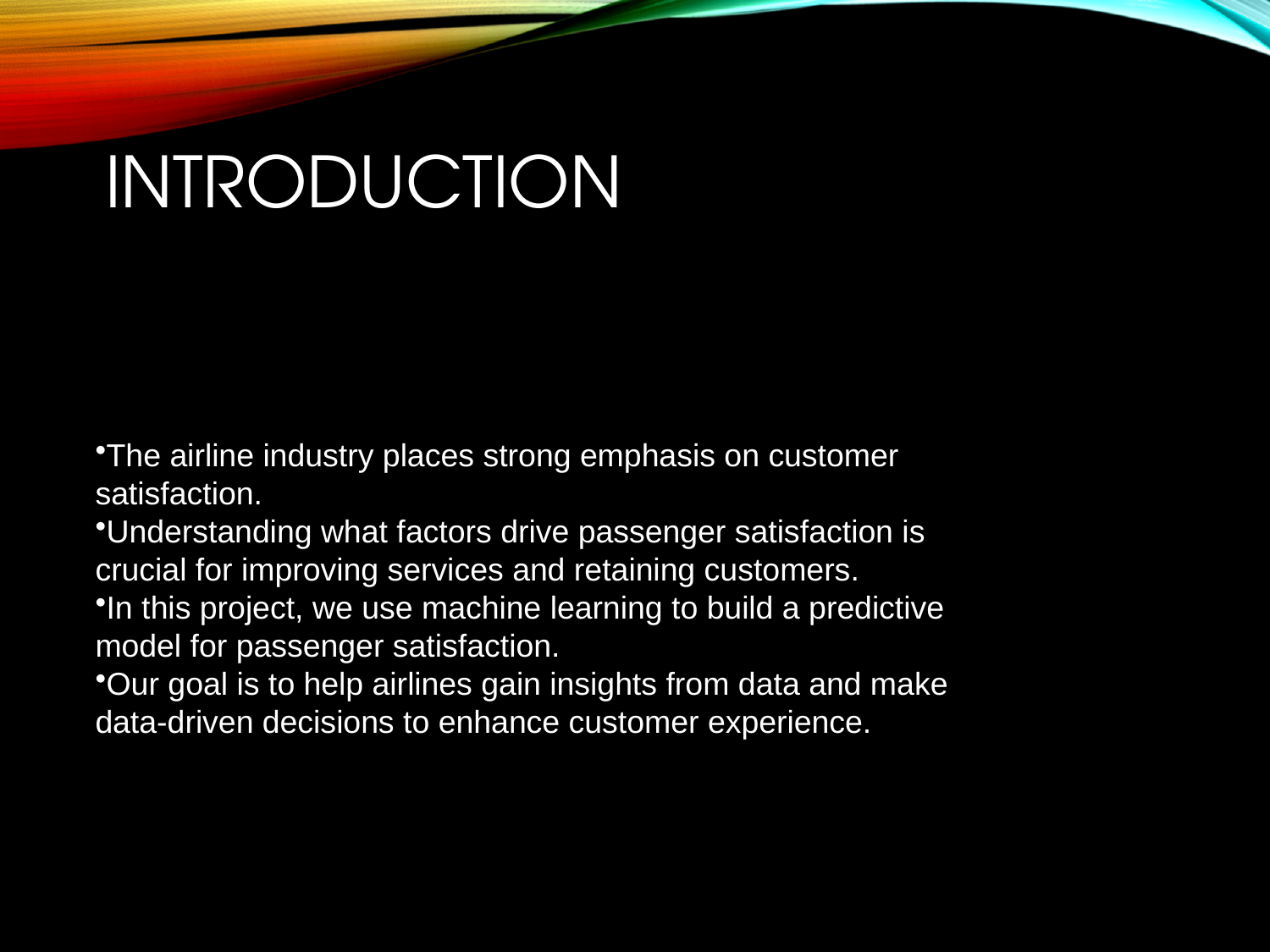

# introduction
The airline industry places strong emphasis on customer satisfaction.
Understanding what factors drive passenger satisfaction is crucial for improving services and retaining customers.
In this project, we use machine learning to build a predictive model for passenger satisfaction.
Our goal is to help airlines gain insights from data and make data-driven decisions to enhance customer experience.